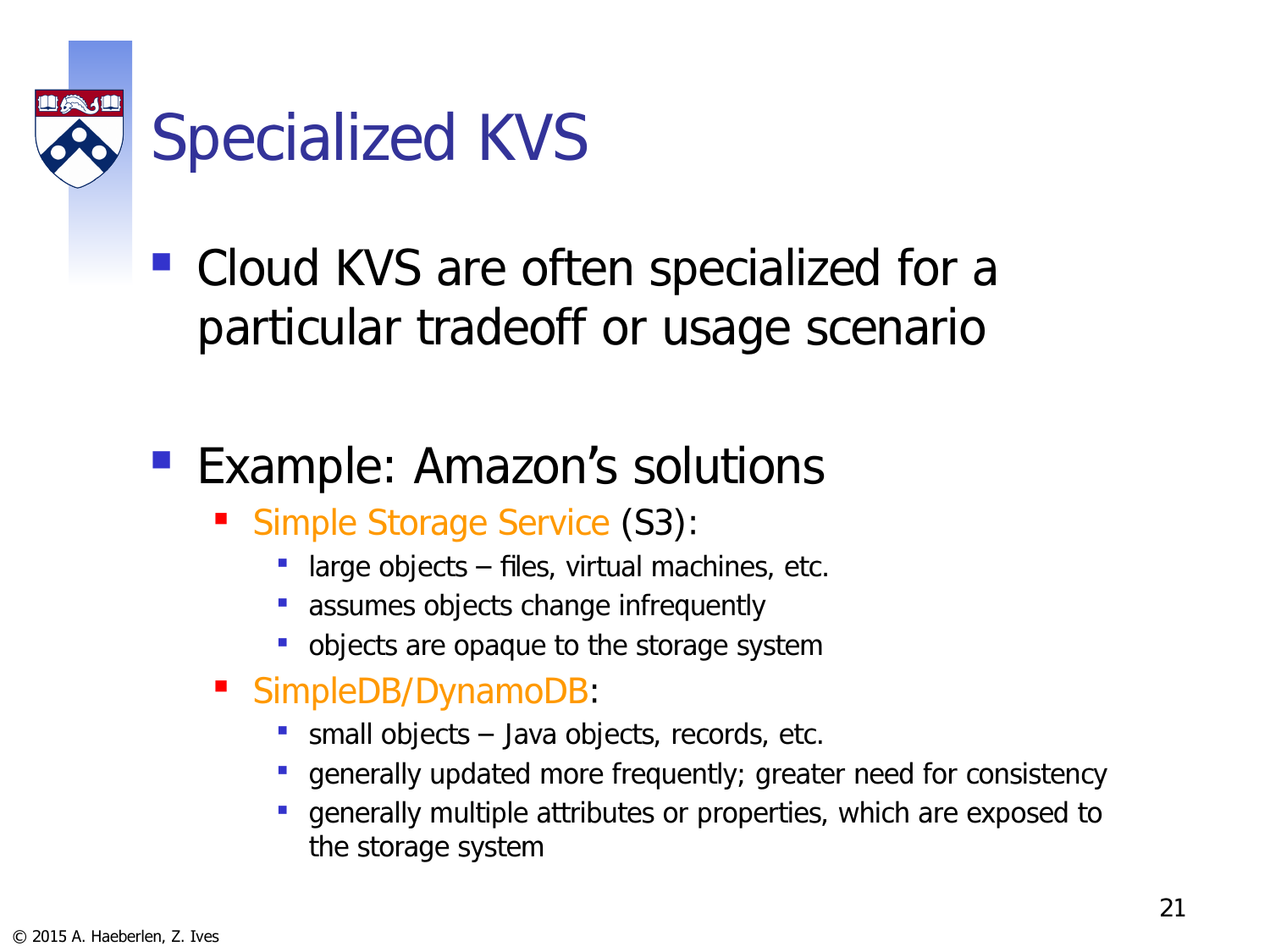

# Specialized KVS
Cloud KVS are often specialized for a particular tradeoff or usage scenario

Example: Amazon’s solutions
Simple Storage Service (S3):
large objects – files, virtual machines, etc.
assumes objects change infrequently
objects are opaque to the storage system
SimpleDB/DynamoDB:
small objects – Java objects, records, etc.
generally updated more frequently; greater need for consistency
generally multiple attributes or properties, which are exposed to the storage system
21